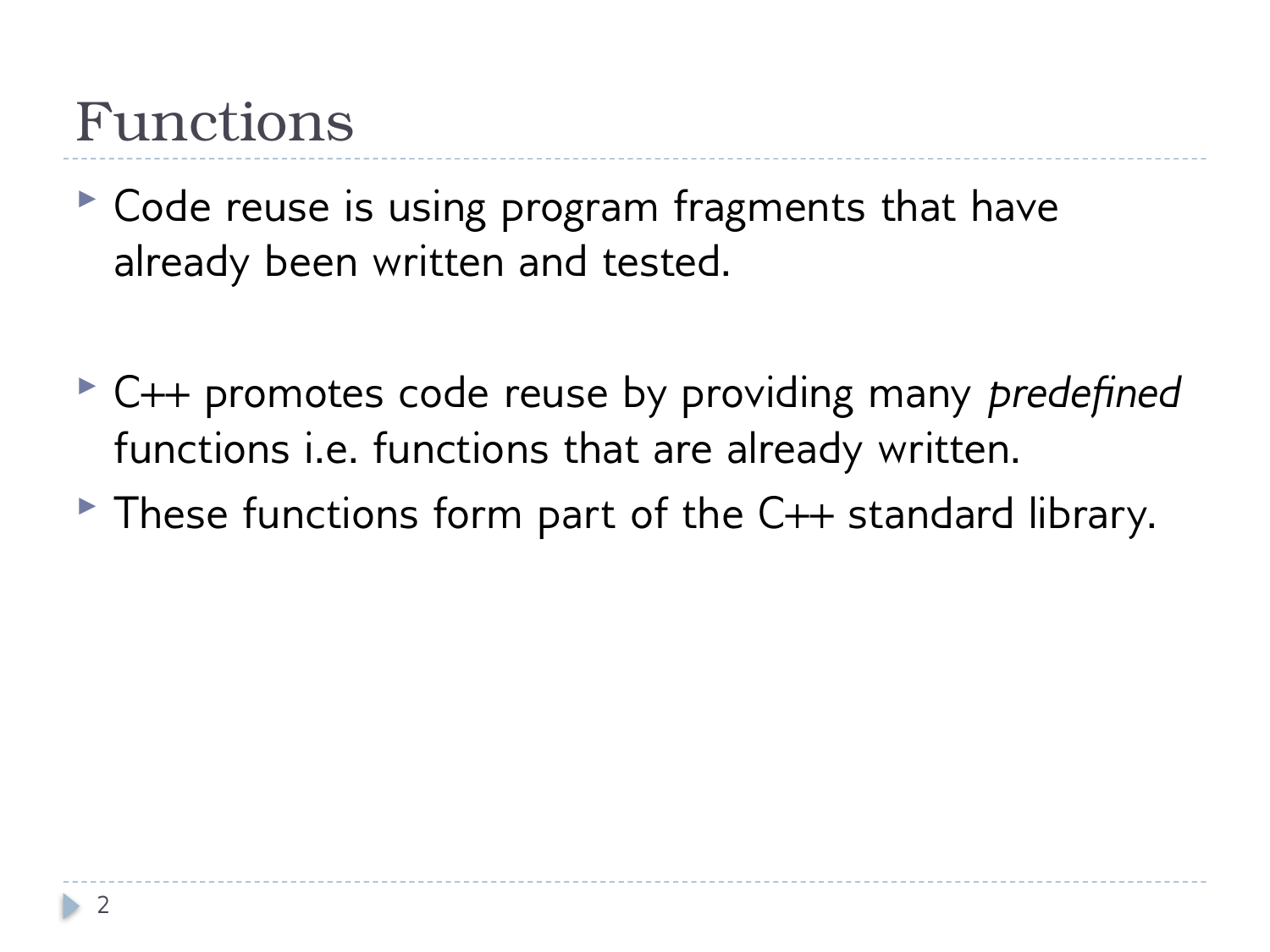

# Functions
Code reuse is using program fragments that have already been written and tested.

C++ promotes code reuse by providing many predefined functions i.e. functions that are already written.
These functions form part of the C++ standard library.

2